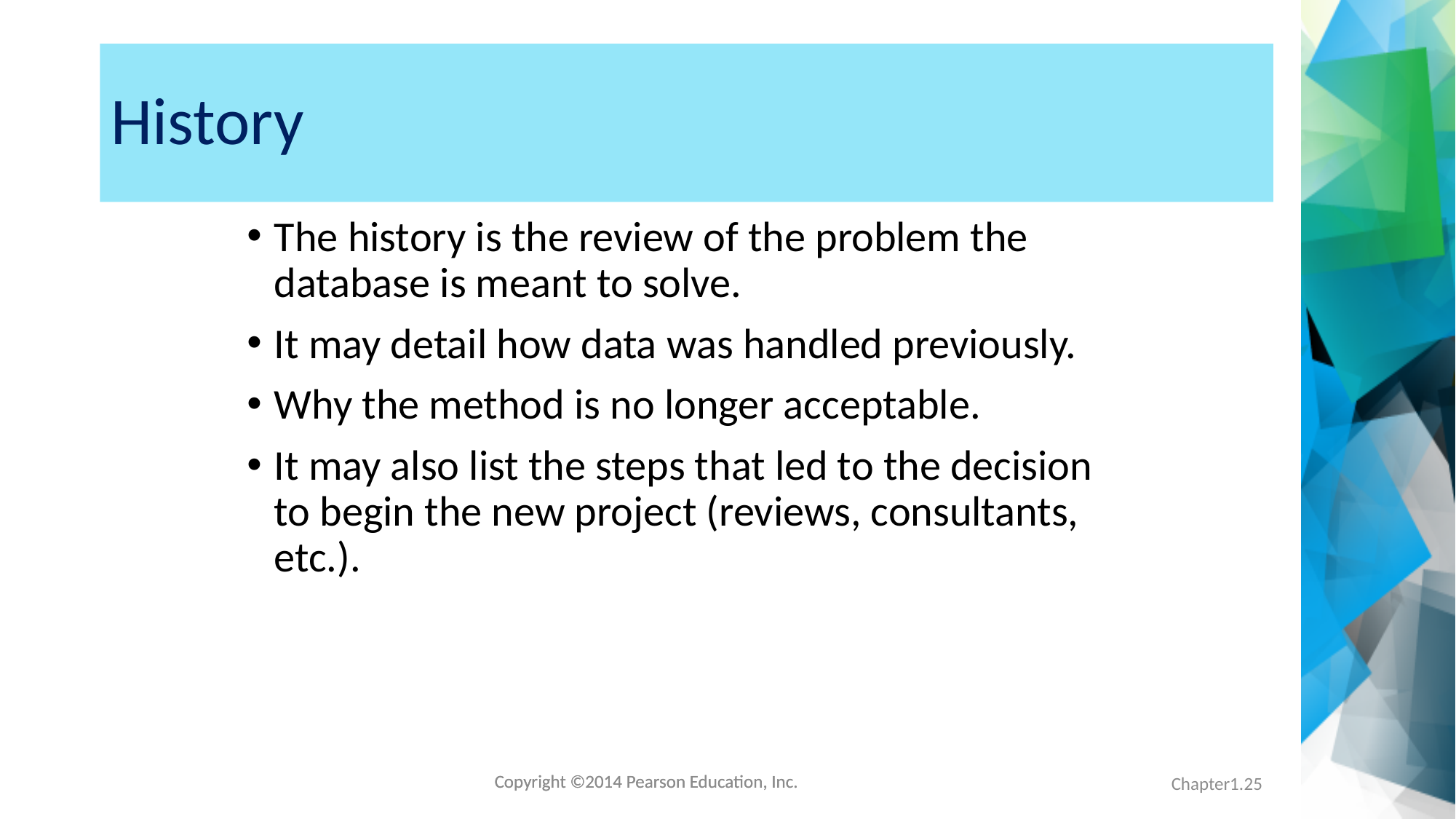

# History
The history is the review of the problem the database is meant to solve.
It may detail how data was handled previously.
Why the method is no longer acceptable.
It may also list the steps that led to the decision to begin the new project (reviews, consultants, etc.).
Chapter1.25